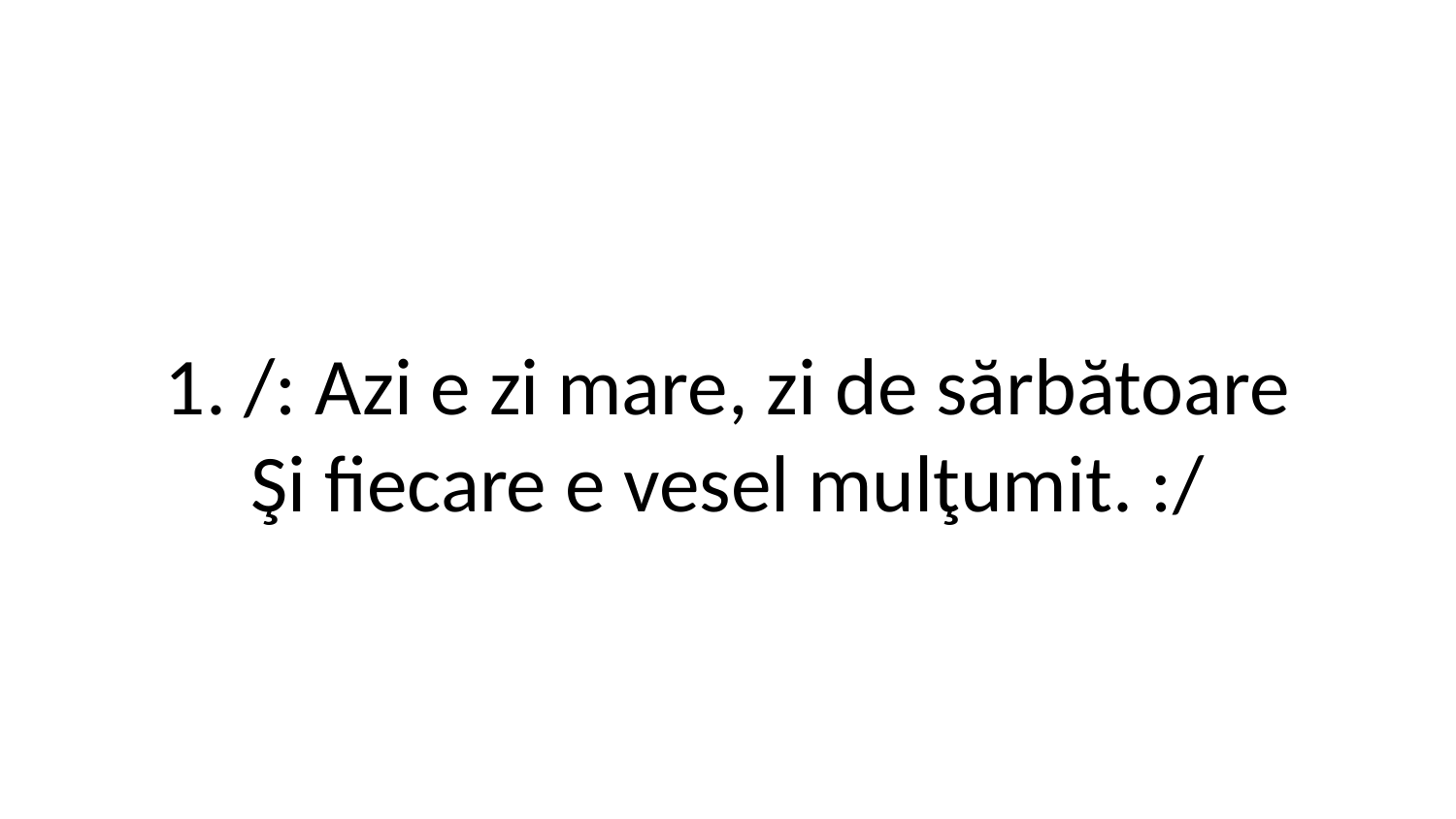

1. /: Azi e zi mare, zi de sărbătoare
Şi fiecare e vesel mulţumit. :/